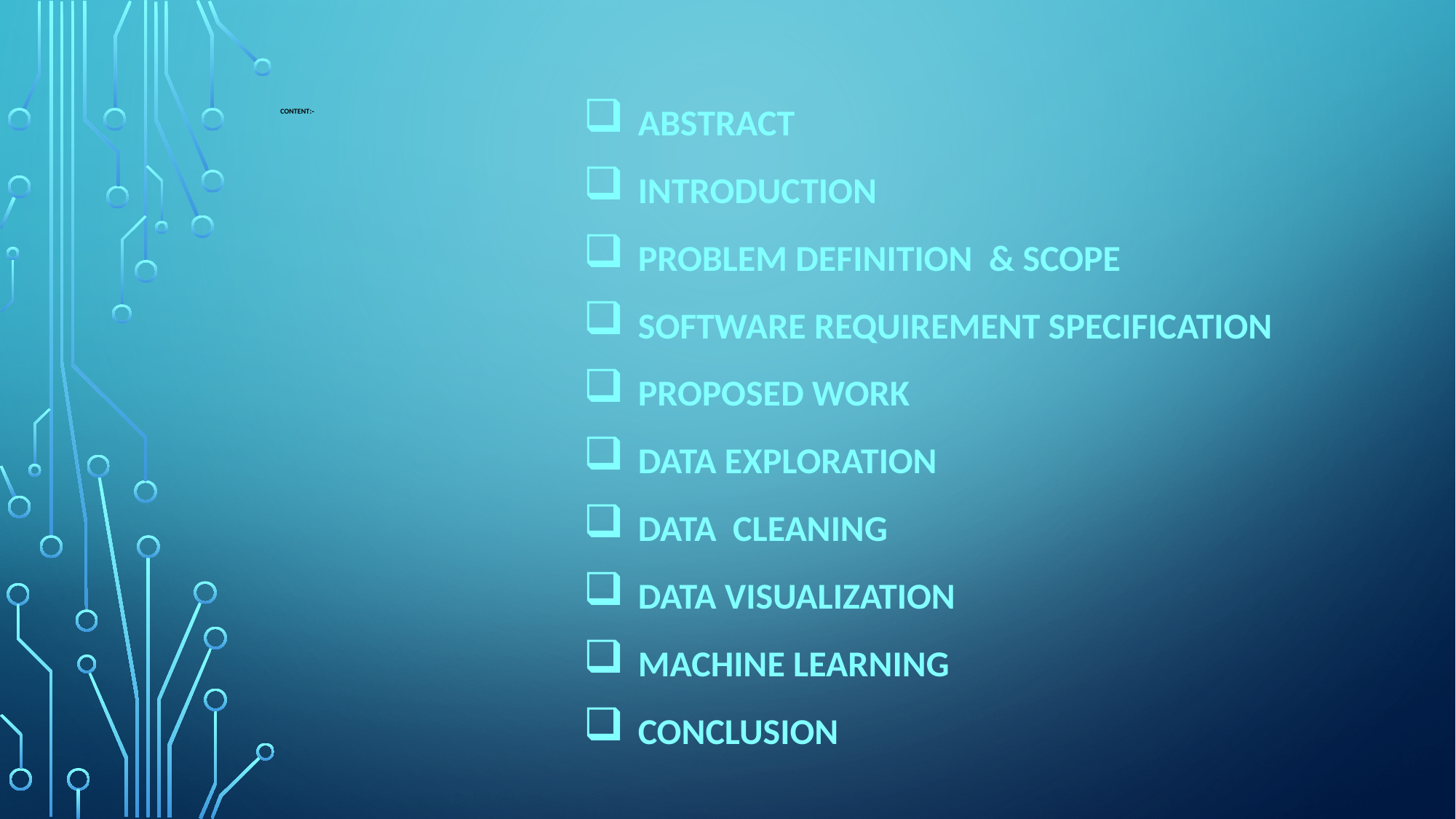

Abstract
Introduction
Problem Definition  & Scope
Software Requirement Specification
Proposed Work
Data Exploration
Data  cleaning
Data visualization
Machine learning
Conclusion
# Content:-